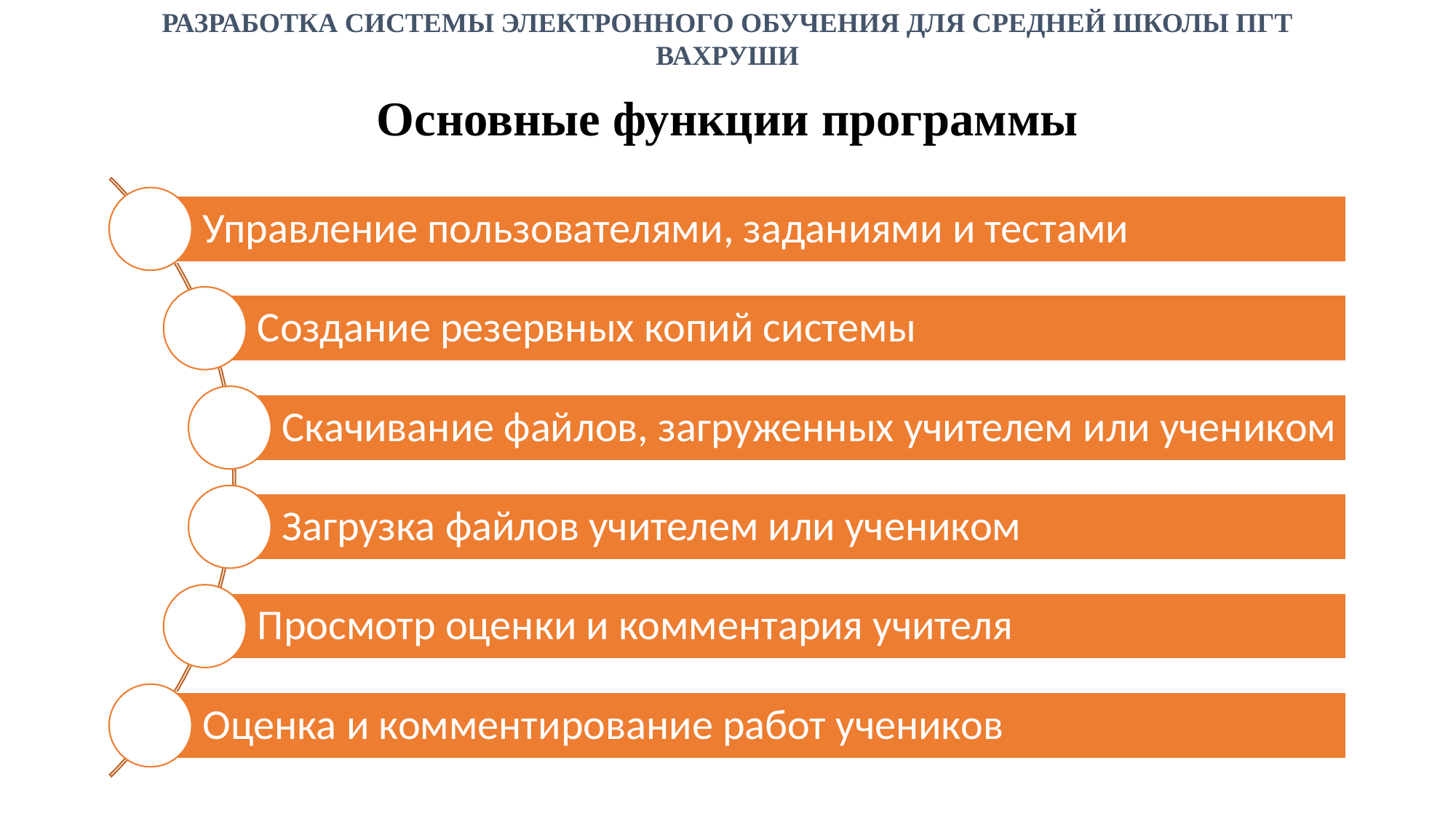

РАЗРАБОТКА СИСТЕМЫ ЭЛЕКТРОННОГО ОБУЧЕНИЯ ДЛЯ СРЕДНЕЙ ШКОЛЫ ПГТ ВАХРУШИ
# Основные функции программы
Управление пользователями, заданиями и тестами
Создание резервных копий системы
Скачивание файлов, загруженных учителем или учеником
Загрузка файлов учителем или учеником
Просмотр оценки и комментария учителя
Оценка и комментирование работ учеников